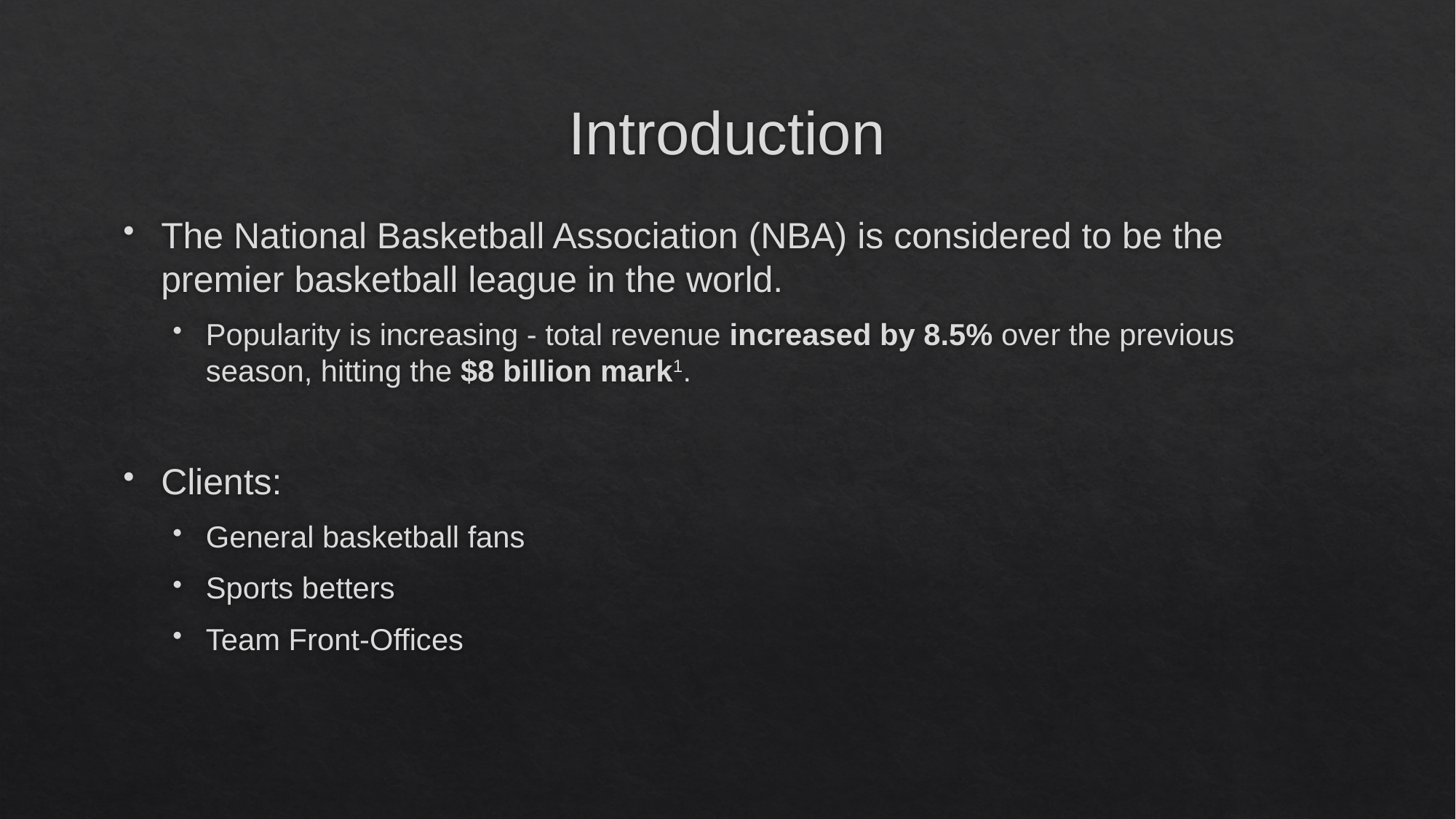

# Introduction
The National Basketball Association (NBA) is considered to be the premier basketball league in the world.
Popularity is increasing - total revenue increased by 8.5% over the previous season, hitting the $8 billion mark1.

Clients:
General basketball fans
Sports betters
Team Front-Offices